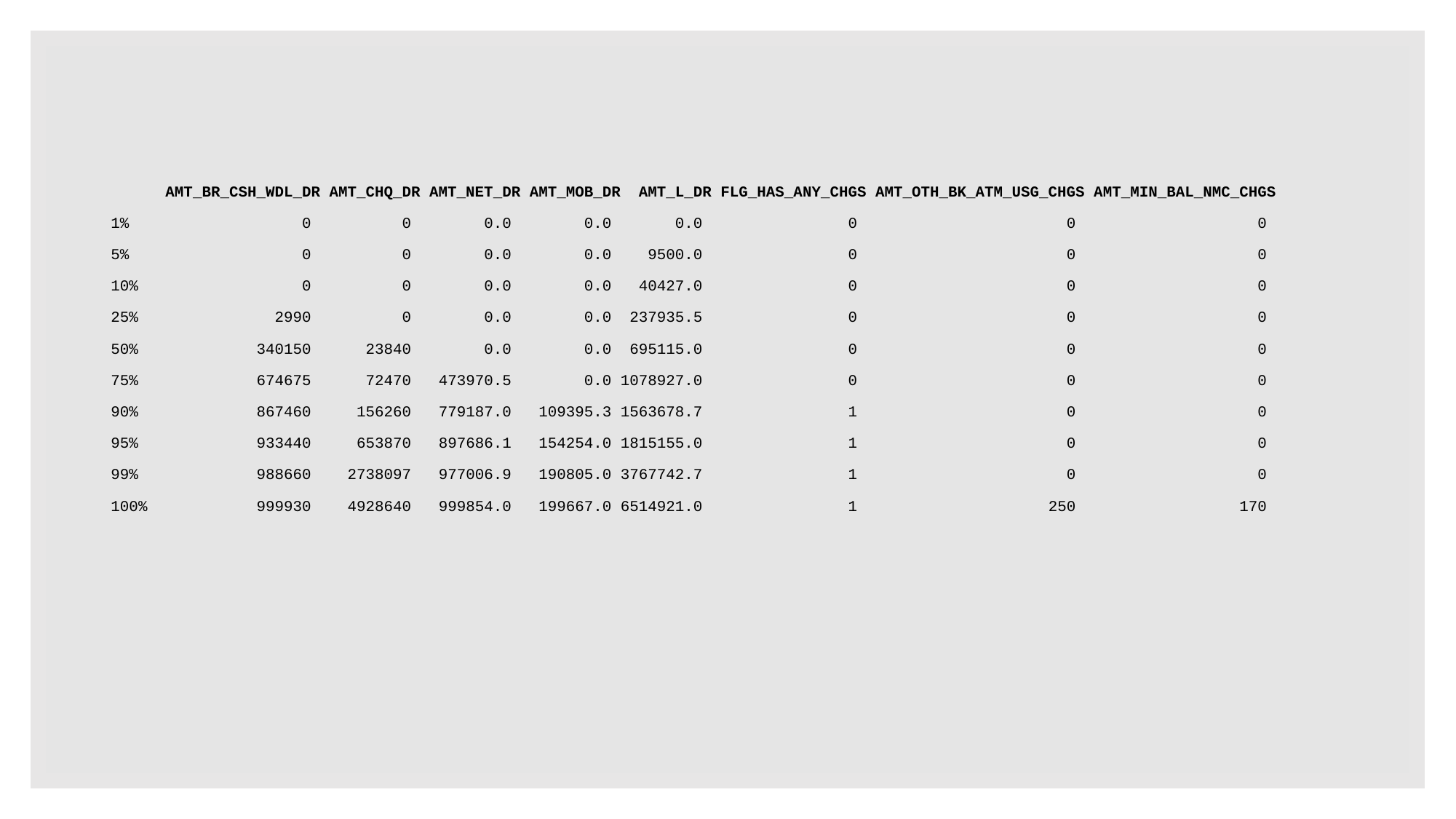

AMT_BR_CSH_WDL_DR AMT_CHQ_DR AMT_NET_DR AMT_MOB_DR  AMT_L_DR FLG_HAS_ANY_CHGS AMT_OTH_BK_ATM_USG_CHGS AMT_MIN_BAL_NMC_CHGS
1%                   0          0        0.0        0.0       0.0                0                       0                    0
5%                   0          0        0.0        0.0    9500.0                0                       0                    0
10%                  0          0        0.0        0.0   40427.0                0                       0                    0
25%               2990          0        0.0        0.0  237935.5                0                       0                    0
50%             340150      23840        0.0        0.0  695115.0                0                       0                    0
75%             674675      72470   473970.5        0.0 1078927.0                0                       0                    0
90%             867460     156260   779187.0   109395.3 1563678.7                1                       0                    0
95%             933440     653870   897686.1   154254.0 1815155.0                1                       0                    0
99%             988660    2738097   977006.9   190805.0 3767742.7                1                       0                    0
100%            999930    4928640   999854.0   199667.0 6514921.0                1                     250                  170